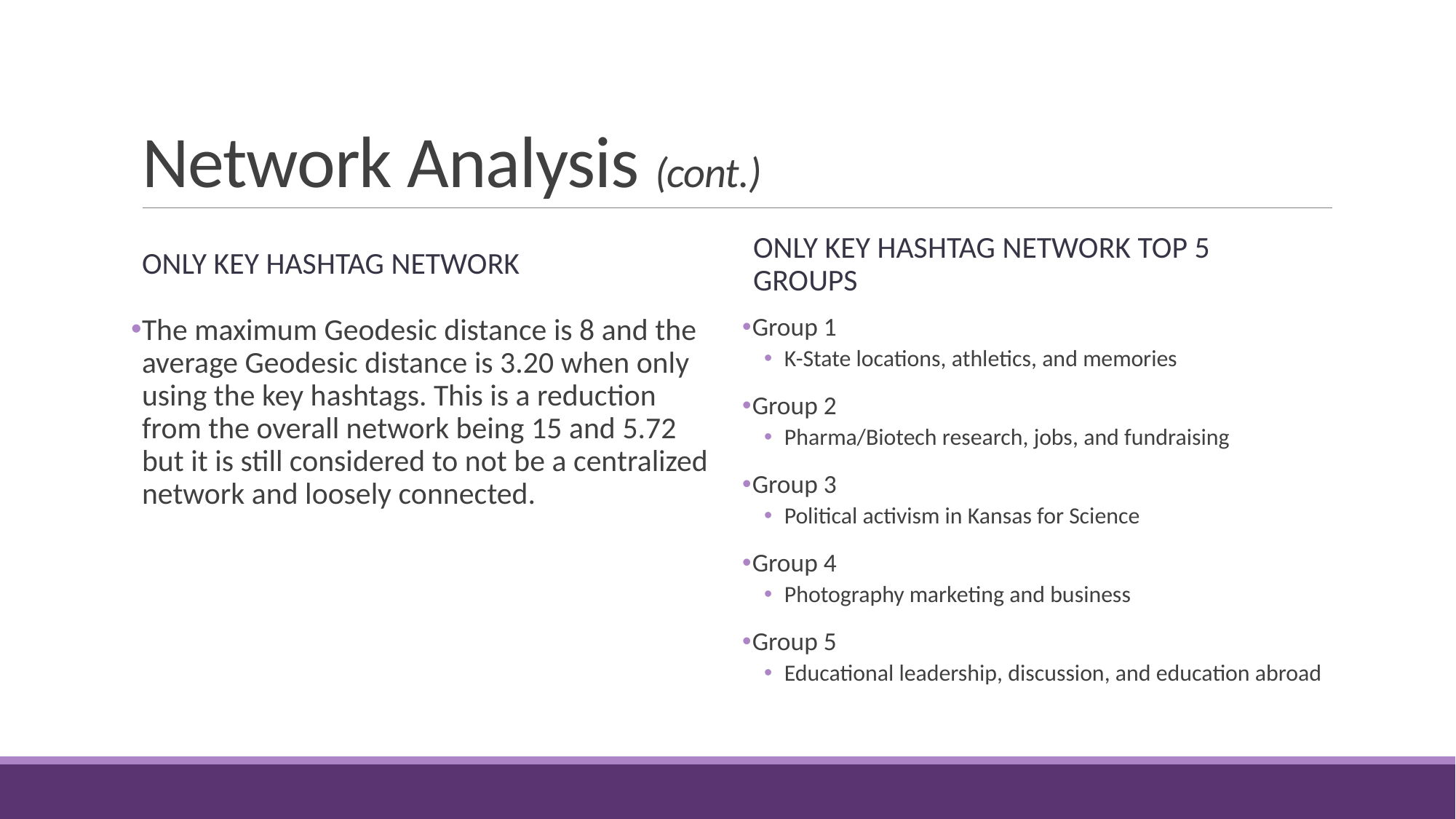

# Network Analysis (cont.)
Only key hashtag network
Only key hashtag network Top 5 Groups
The maximum Geodesic distance is 8 and the average Geodesic distance is 3.20 when only using the key hashtags. This is a reduction from the overall network being 15 and 5.72 but it is still considered to not be a centralized network and loosely connected.
Group 1
K-State locations, athletics, and memories
Group 2
Pharma/Biotech research, jobs, and fundraising
Group 3
Political activism in Kansas for Science
Group 4
Photography marketing and business
Group 5
Educational leadership, discussion, and education abroad